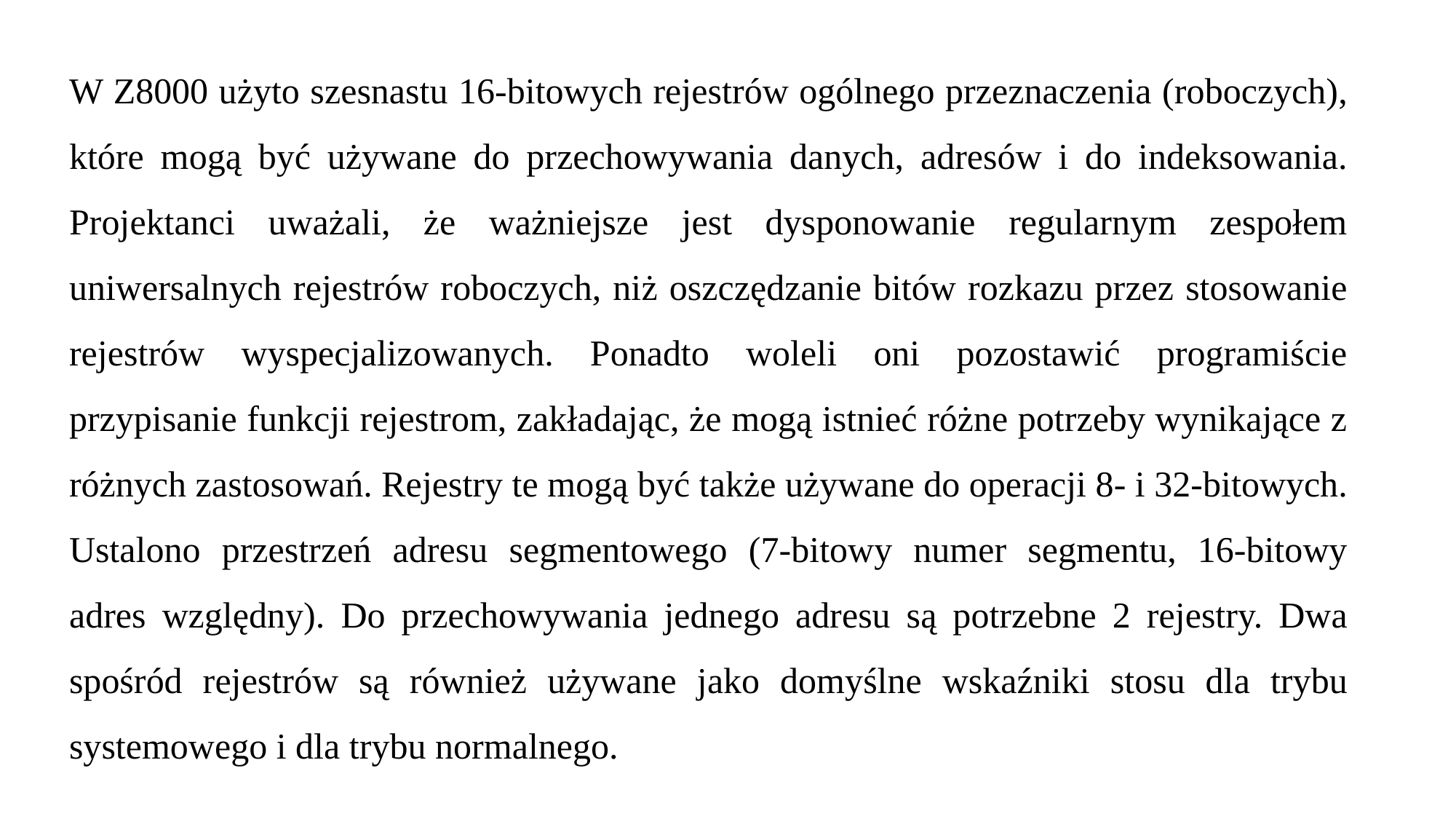

W Z8000 użyto szesnastu 16-bitowych rejestrów ogólnego przeznaczenia (roboczych), które mogą być używane do przechowywania danych, adresów i do indeksowania. Projektanci uważali, że ważniejsze jest dysponowanie regularnym zespołem uniwersalnych rejestrów roboczych, niż oszczędzanie bitów rozkazu przez stosowanie rejestrów wyspecjalizowanych. Ponadto woleli oni pozostawić programiście przypisanie funkcji rejestrom, zakładając, że mogą istnieć różne potrzeby wynikające z różnych zastosowań. Rejestry te mogą być także używane do operacji 8- i 32-bitowych. Ustalono przestrzeń adresu segmentowego (7-bitowy numer segmentu, 16-bitowy adres względny). Do przechowywania jednego adresu są potrzebne 2 rejestry. Dwa spośród rejestrów są również używane jako domyślne wskaźniki stosu dla trybu systemowego i dla trybu normalnego.